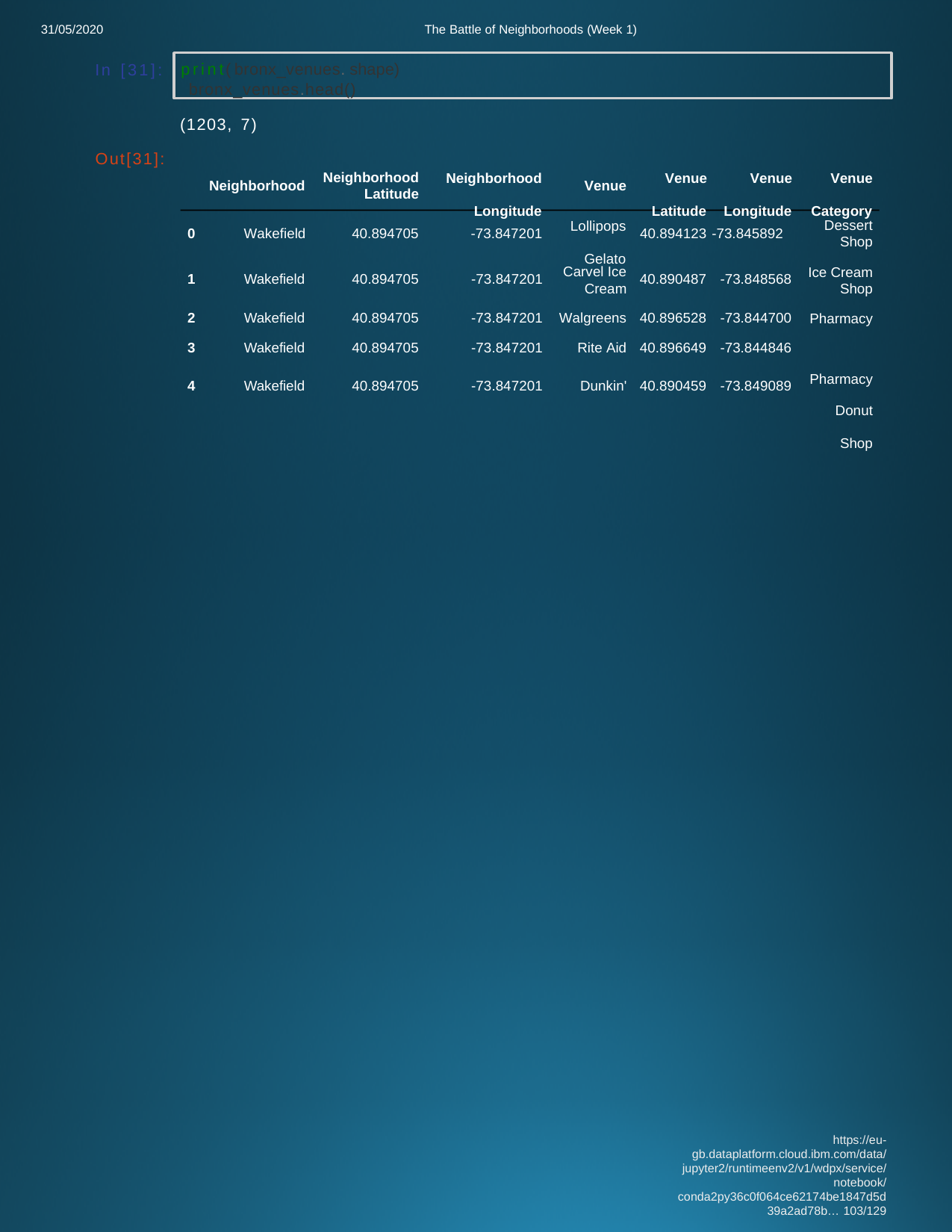

31/05/2020
The Battle of Neighborhoods (Week 1)
print(bronx_venues.shape)  bronx_venues.head()
In [31]:
(1203, 7)

Out[31]:
Neighborhood
Latitude
Neighborhood  Longitude
Venue  Latitude
Venue  Longitude
Venue  Category
Neighborhood
Venue

Lollipops  Gelato
Dessert
Shop
0
Wakefield
40.894705
-73.847201
40.894123 -73.845892
Ice Cream
Shop
Pharmacy  Pharmacy

Donut  Shop
| 1 | Wakefield | 40.894705 | -73.847201 | Carvel Ice Cream | 40.890487 | -73.848568 |
| --- | --- | --- | --- | --- | --- | --- |
| 2 | Wakefield | 40.894705 | -73.847201 | Walgreens | 40.896528 | -73.844700 |
| 3 | Wakefield | 40.894705 | -73.847201 | Rite Aid | 40.896649 | -73.844846 |
| 4 | Wakefield | 40.894705 | -73.847201 | Dunkin' | 40.890459 | -73.849089 |
https://eu-gb.dataplatform.cloud.ibm.com/data/jupyter2/runtimeenv2/v1/wdpx/service/notebook/conda2py36c0f064ce62174be1847d5d39a2ad78b… 103/129